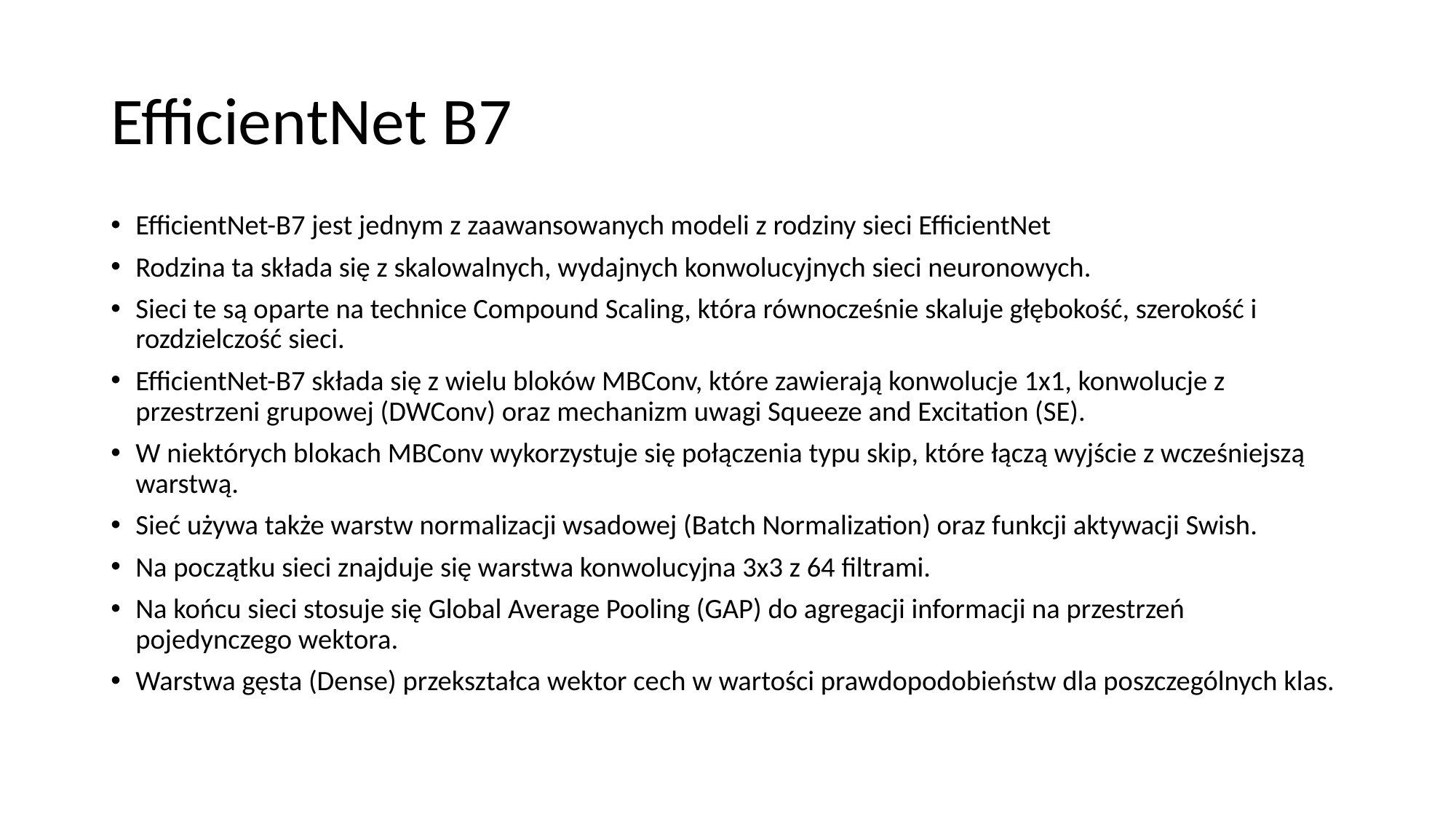

# EfficientNet B7
EfficientNet-B7 jest jednym z zaawansowanych modeli z rodziny sieci EfficientNet
Rodzina ta składa się z skalowalnych, wydajnych konwolucyjnych sieci neuronowych.
Sieci te są oparte na technice Compound Scaling, która równocześnie skaluje głębokość, szerokość i rozdzielczość sieci.
EfficientNet-B7 składa się z wielu bloków MBConv, które zawierają konwolucje 1x1, konwolucje z przestrzeni grupowej (DWConv) oraz mechanizm uwagi Squeeze and Excitation (SE).
W niektórych blokach MBConv wykorzystuje się połączenia typu skip, które łączą wyjście z wcześniejszą warstwą.
Sieć używa także warstw normalizacji wsadowej (Batch Normalization) oraz funkcji aktywacji Swish.
Na początku sieci znajduje się warstwa konwolucyjna 3x3 z 64 filtrami.
Na końcu sieci stosuje się Global Average Pooling (GAP) do agregacji informacji na przestrzeń pojedynczego wektora.
Warstwa gęsta (Dense) przekształca wektor cech w wartości prawdopodobieństw dla poszczególnych klas.